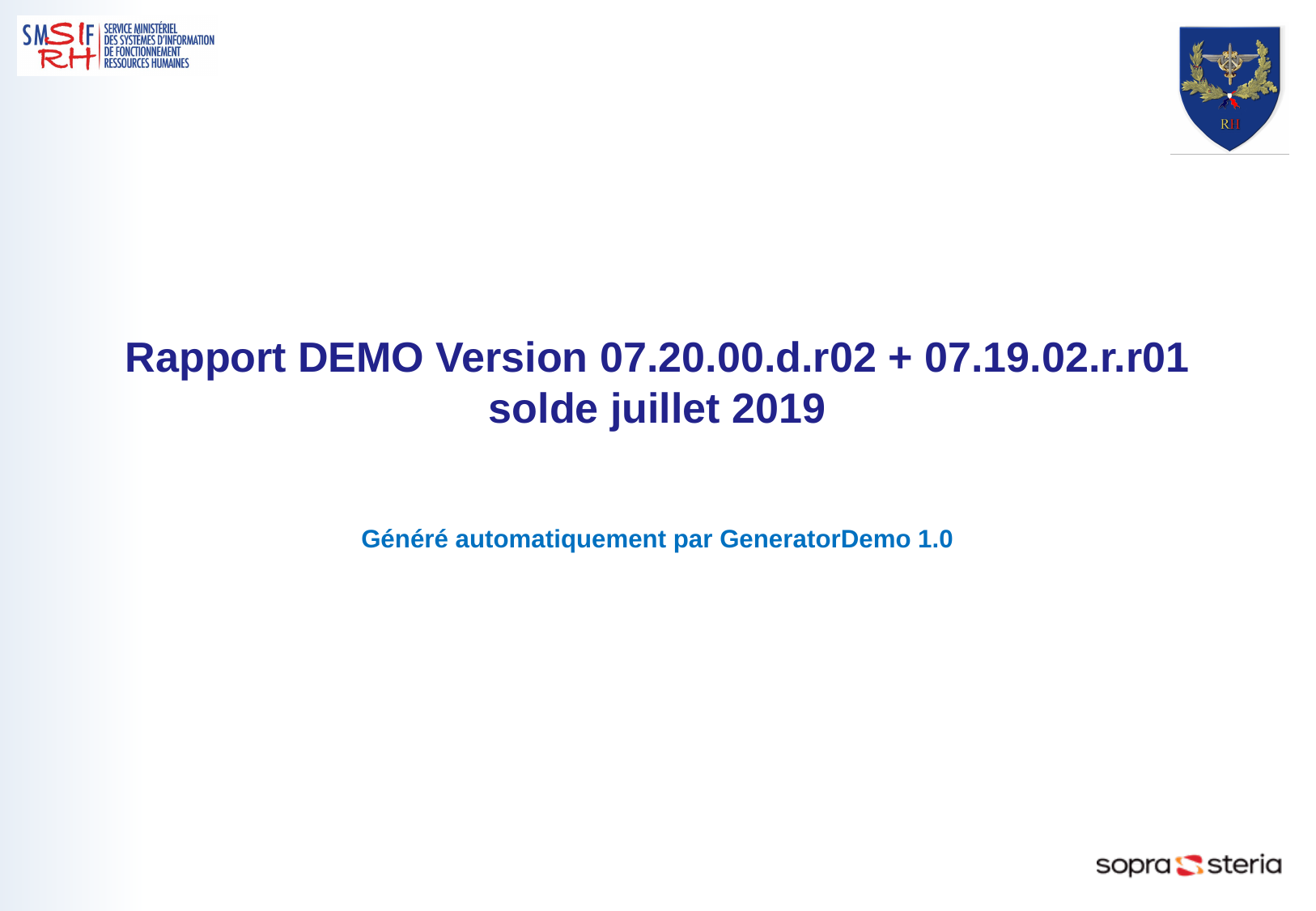

# Rapport DEMO Version 07.20.00.d.r02 + 07.19.02.r.r01 solde juillet 2019
Généré automatiquement par GeneratorDemo 1.0